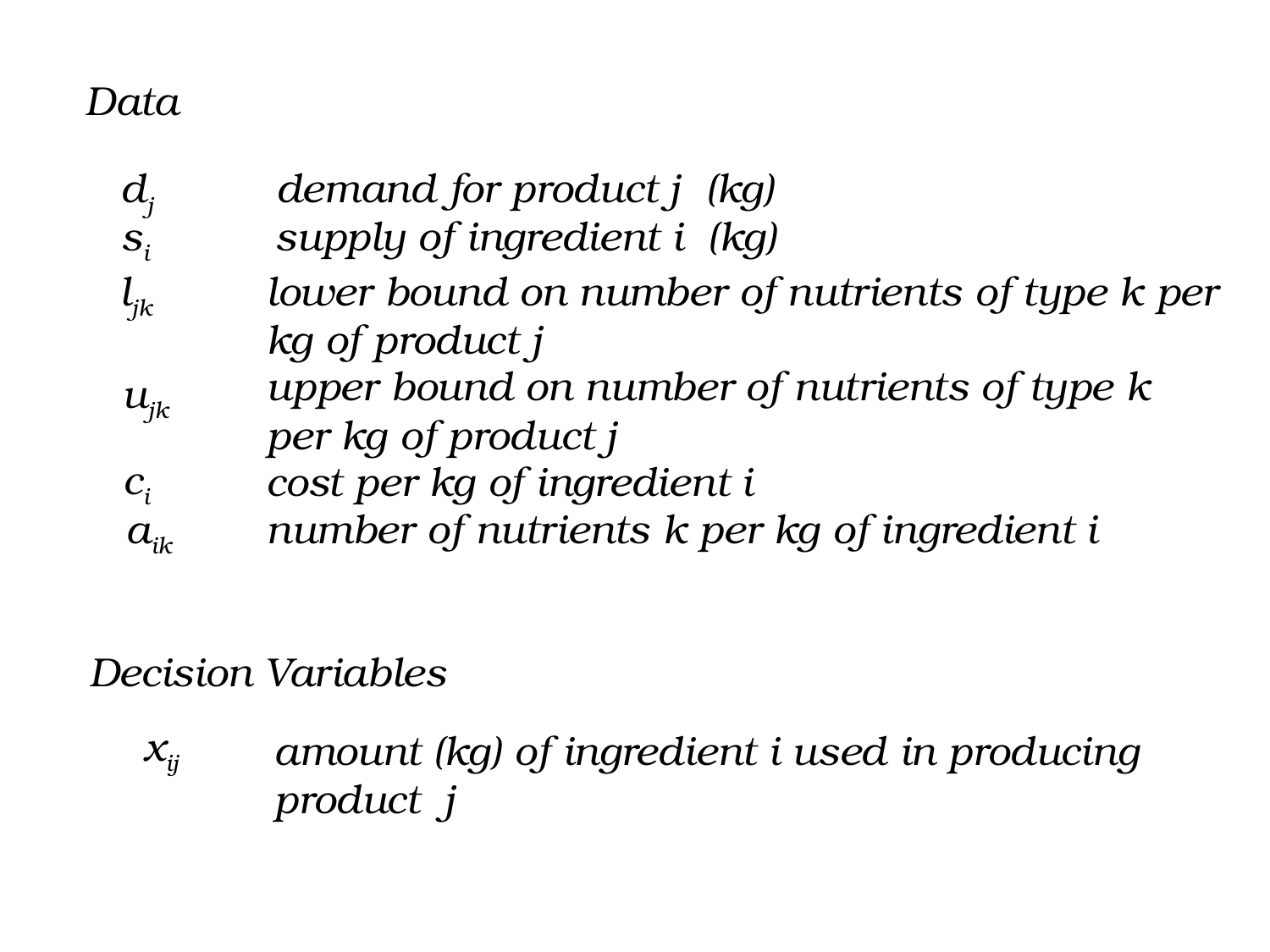

Data
dj
demand for product j  (kg)
si
supply of ingredient i  (kg)
ljk
lower bound on number of nutrients of type k per kg of product j

upper bound on number of nutrients of type k per kg of product j
ujk
ci
cost per kg of ingredient i
aik
number of nutrients k per kg of ingredient i

Decision Variables
xij
amount (kg) of ingredient i used in producing product  j